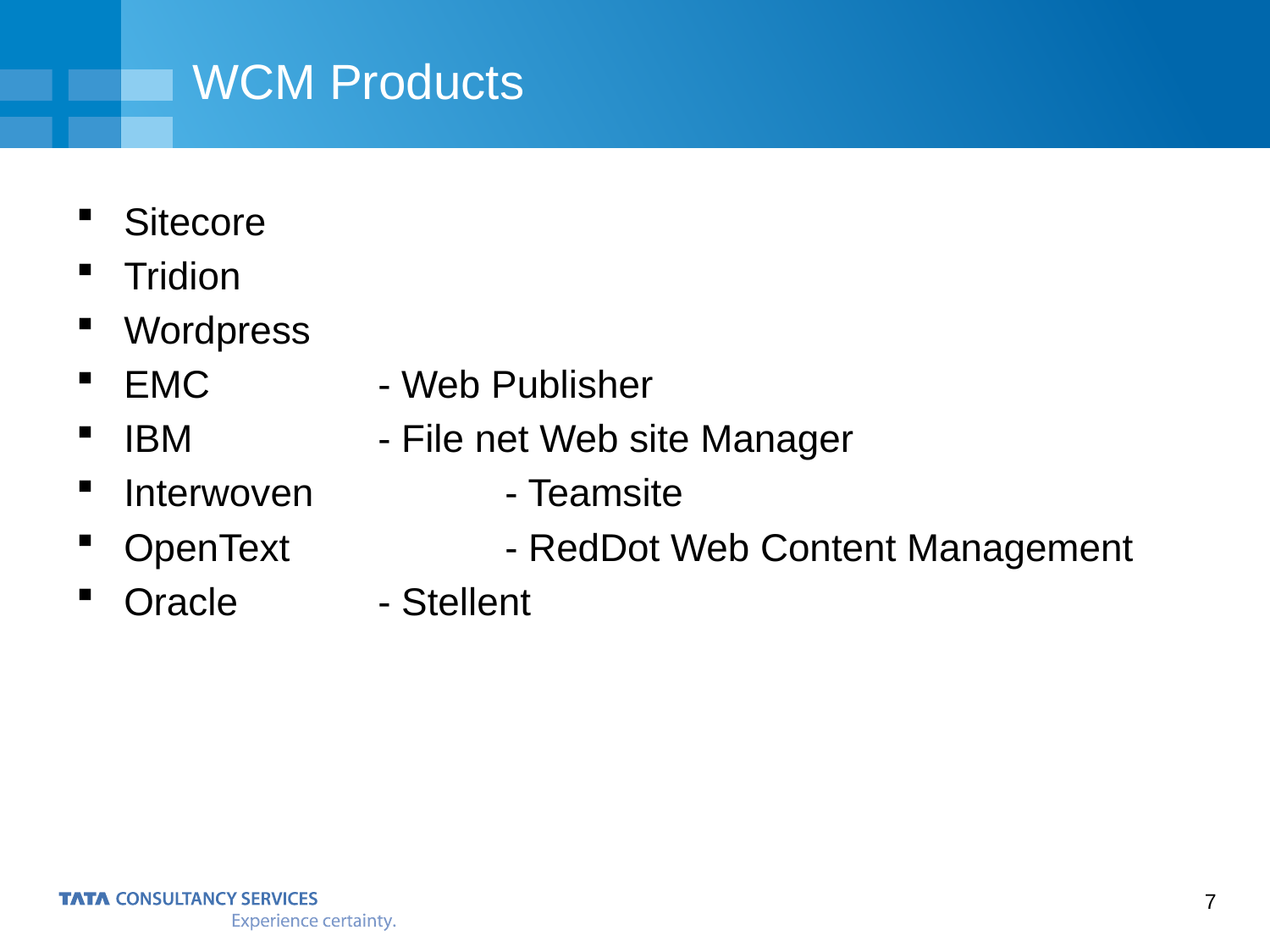

# WCM Products
Sitecore
Tridion
Wordpress
EMC 		- Web Publisher
IBM 		- File net Web site Manager
Interwoven 		- Teamsite
OpenText 		- RedDot Web Content Management
Oracle 		- Stellent